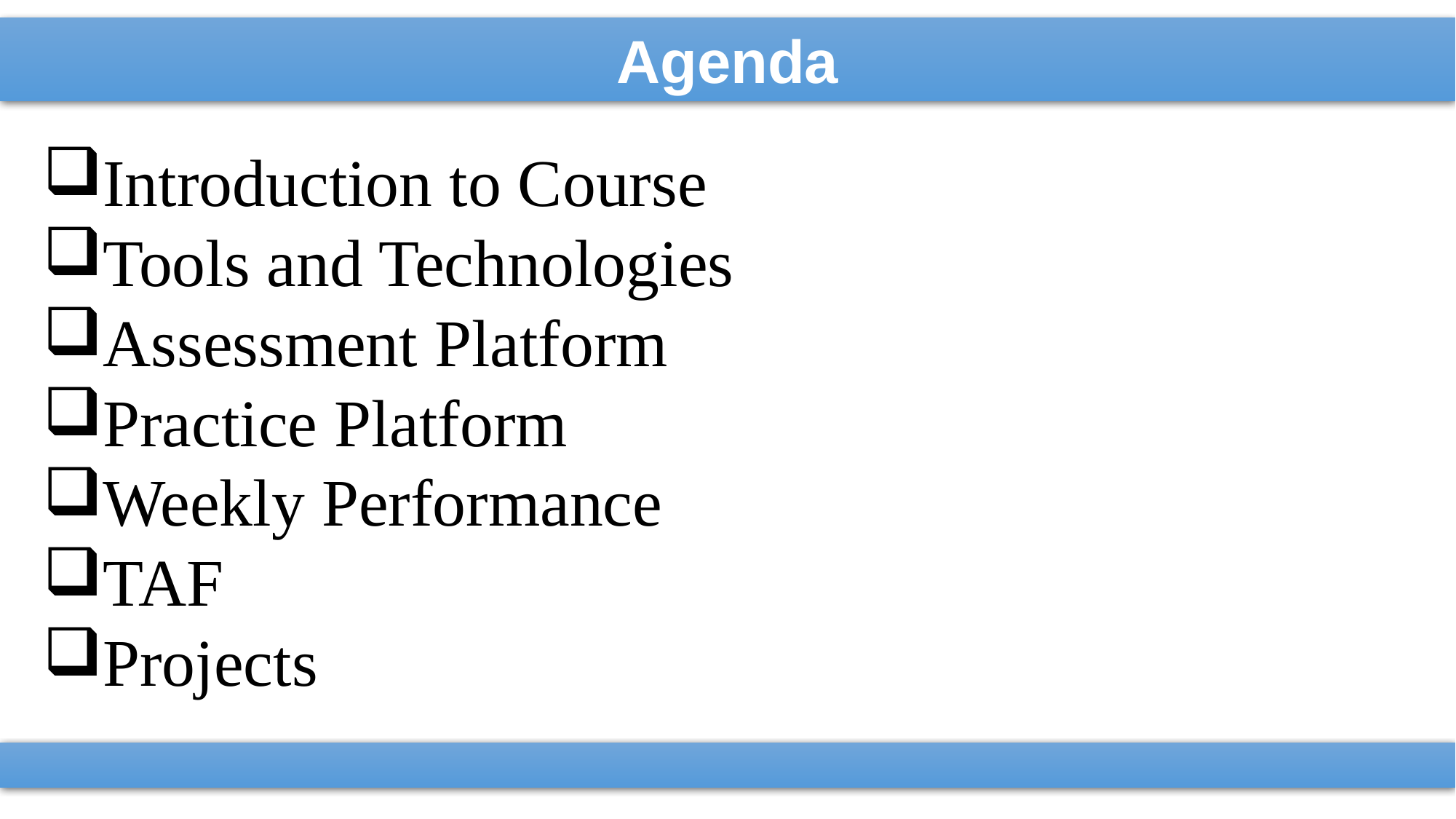

Agenda
Introduction to Course
Tools and Technologies
Assessment Platform
Practice Platform
Weekly Performance
TAF
Projects